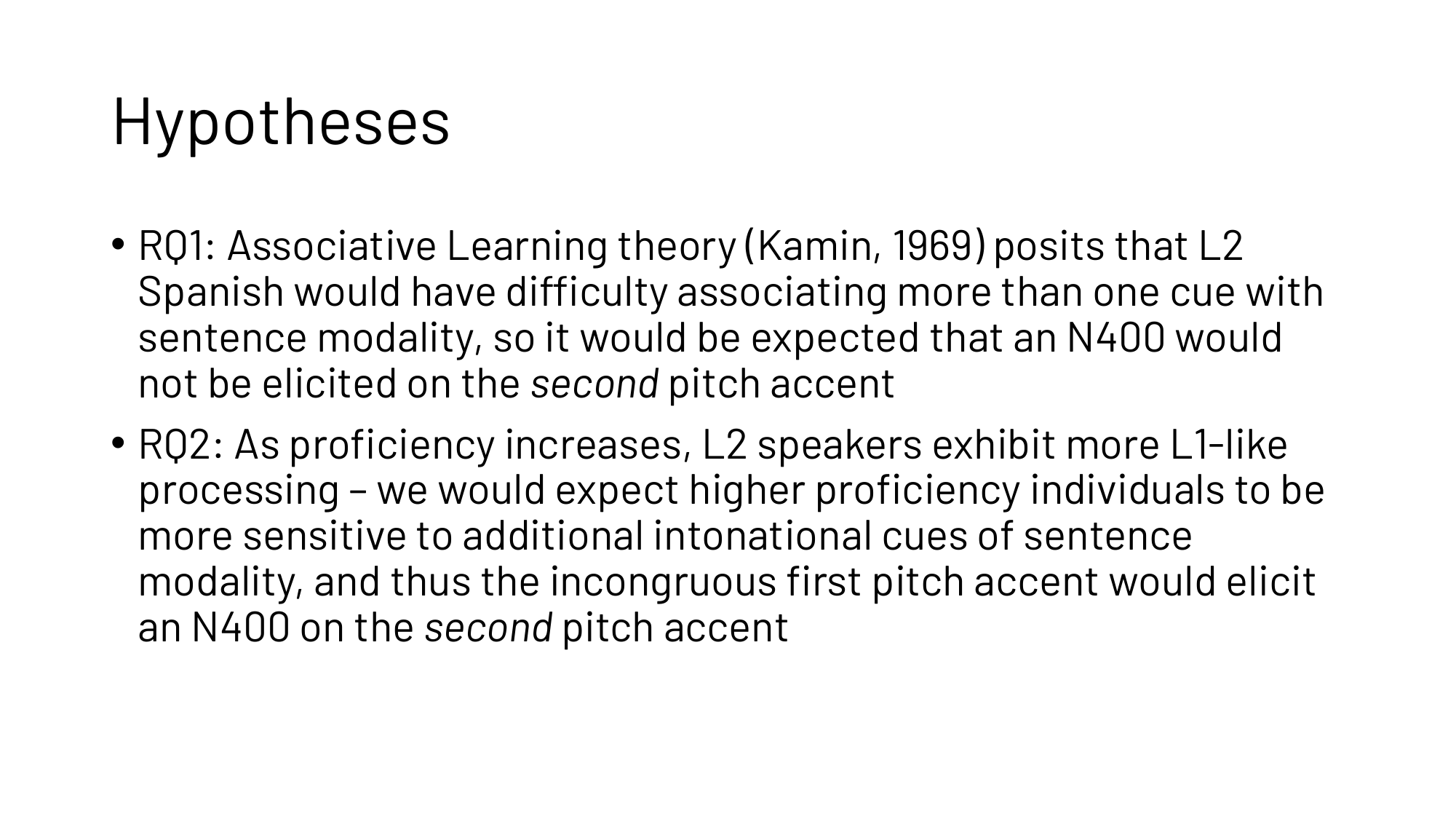

# Hypotheses
RQ1: Associative Learning theory (Kamin, 1969) posits that L2 Spanish would have difficulty associating more than one cue with sentence modality, so it would be expected that an N400 would not be elicited on the second pitch accent
RQ2: As proficiency increases, L2 speakers exhibit more L1-like processing – we would expect higher proficiency individuals to be more sensitive to additional intonational cues of sentence modality, and thus the incongruous first pitch accent would elicit an N400 on the second pitch accent